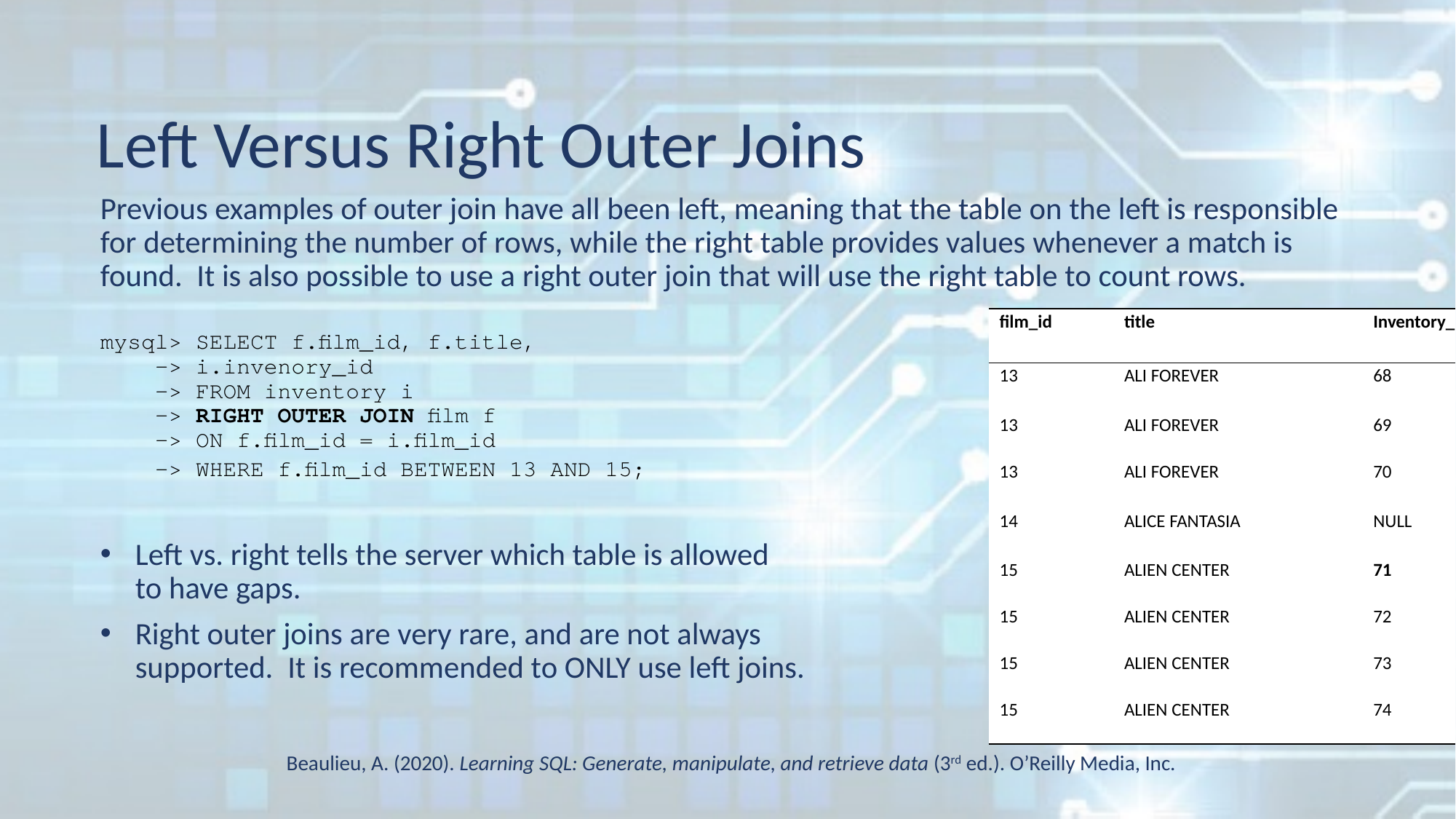

Left Versus Right Outer Joins
Previous examples of outer join have all been left, meaning that the table on the left is responsible for determining the number of rows, while the right table provides values whenever a match is found.  It is also possible to use a right outer join that will use the right table to count rows.
mysql> SELECT f.film_id, f.title,
    -> i.invenory_id 
    -> FROM inventory i 
    -> RIGHT OUTER JOIN film f 
    -> ON f.film_id = i.film_id 
    -> WHERE f.film_id BETWEEN 13 AND 15;

Left vs. right tells the server which table is allowed
to have gaps.
Right outer joins are very rare, and are not always
supported.  It is recommended to ONLY use left joins.

| film\_id​ | title | Inventory\_id |
| --- | --- | --- |
| 13 | ALI FOREVER | 68 |
| 13 | ALI FOREVER | 69 |
| 13 | ALI FOREVER | 70 |
| 14 | ALICE FANTASIA | NULL |
| 15 | ALIEN CENTER | 71 |
| 15 | ALIEN CENTER | 72 |
| 15 | ALIEN CENTER | 73 |
| 15 | ALIEN CENTER | 74 |
Beaulieu, A. (2020). Learning SQL: Generate, manipulate, and retrieve data (3rd ed.). O’Reilly Media, Inc.